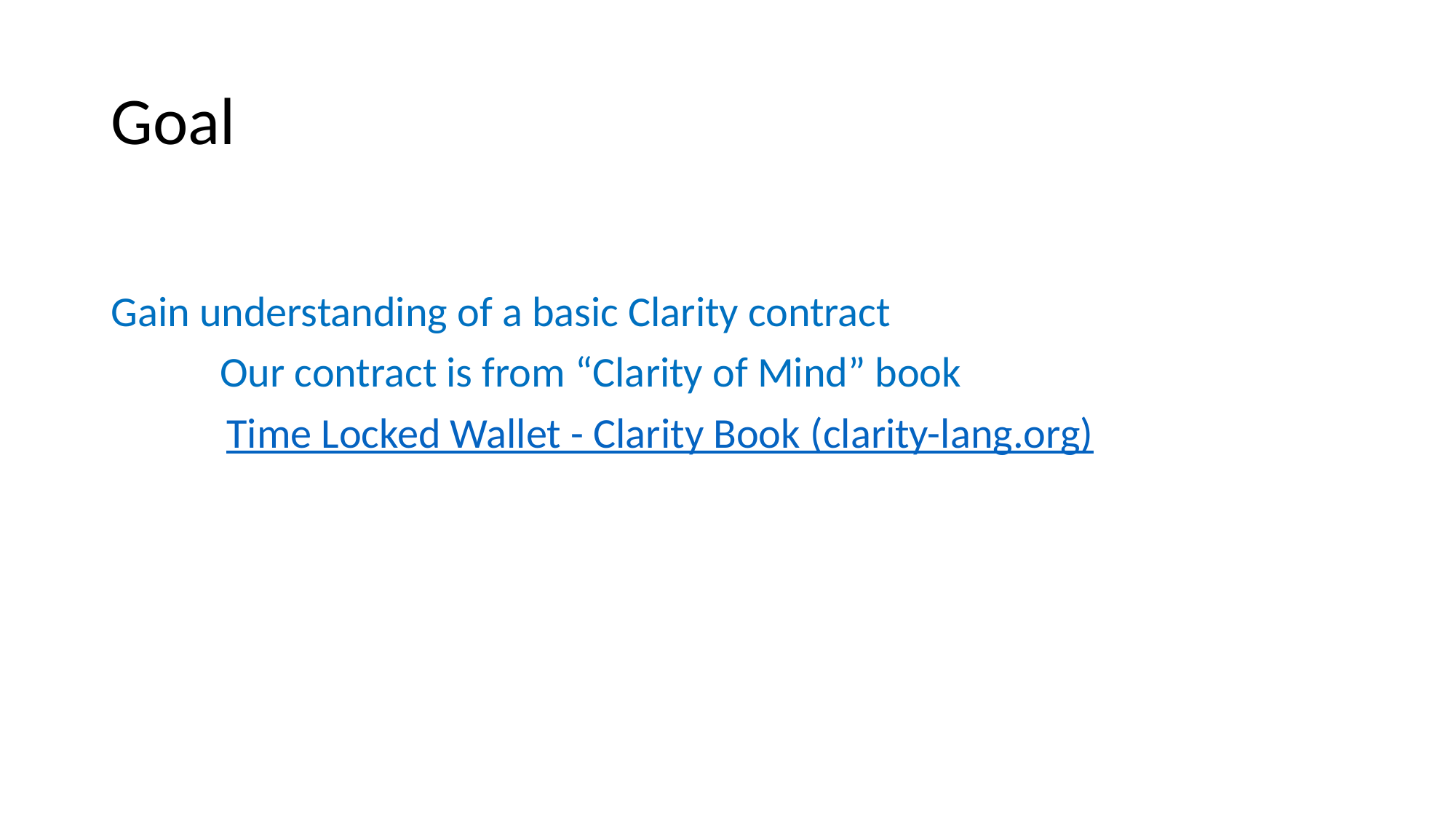

# Goal

Gain understanding of a basic Clarity contract
	Our contract is from “Clarity of Mind” book
            Time Locked Wallet - Clarity Book (clarity-lang.org)